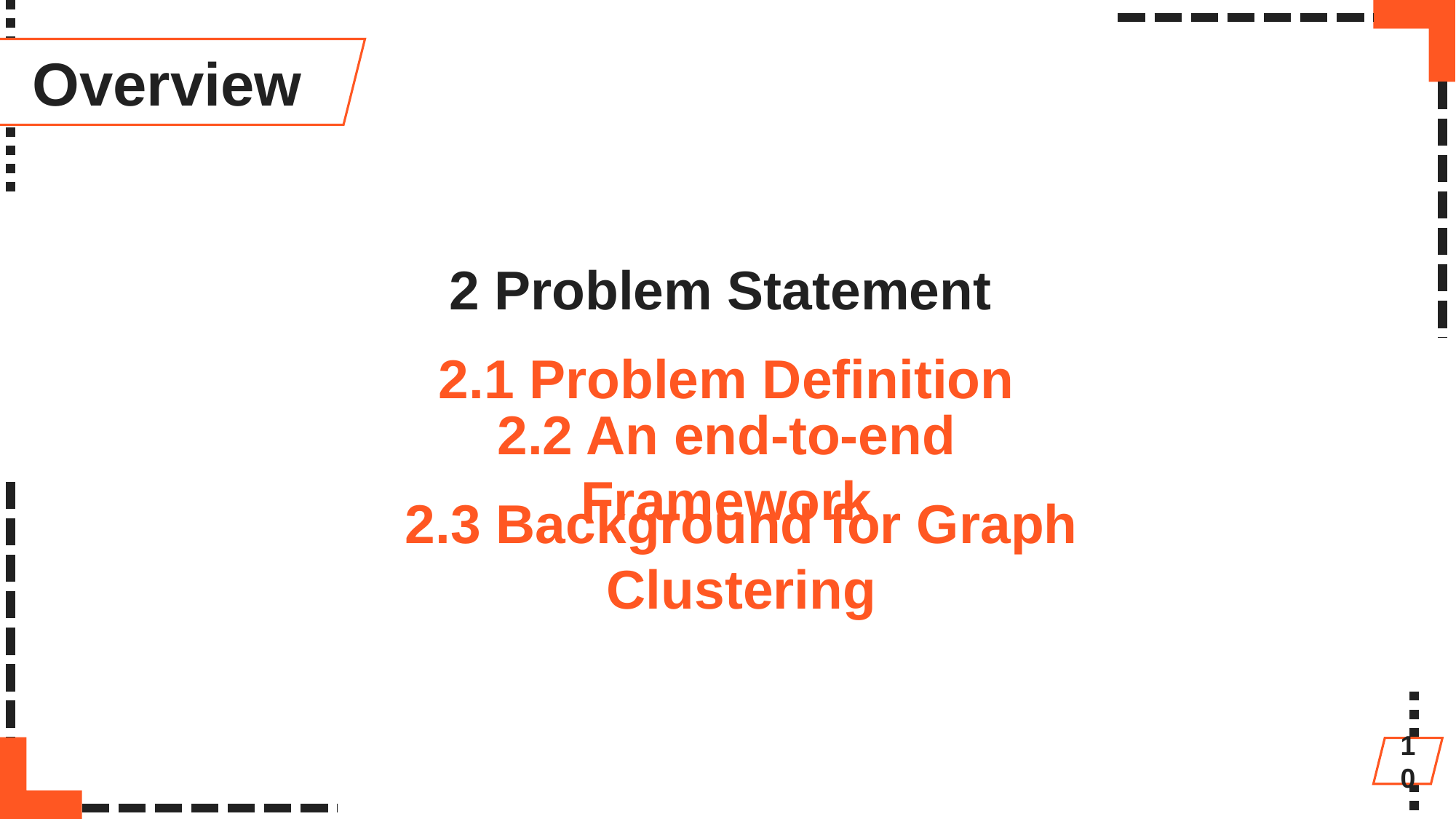

Overview
2 Problem Statement
2.1 Problem Definition
2.2 An end-to-end Framework
2.3 Background for Graph Clustering

10